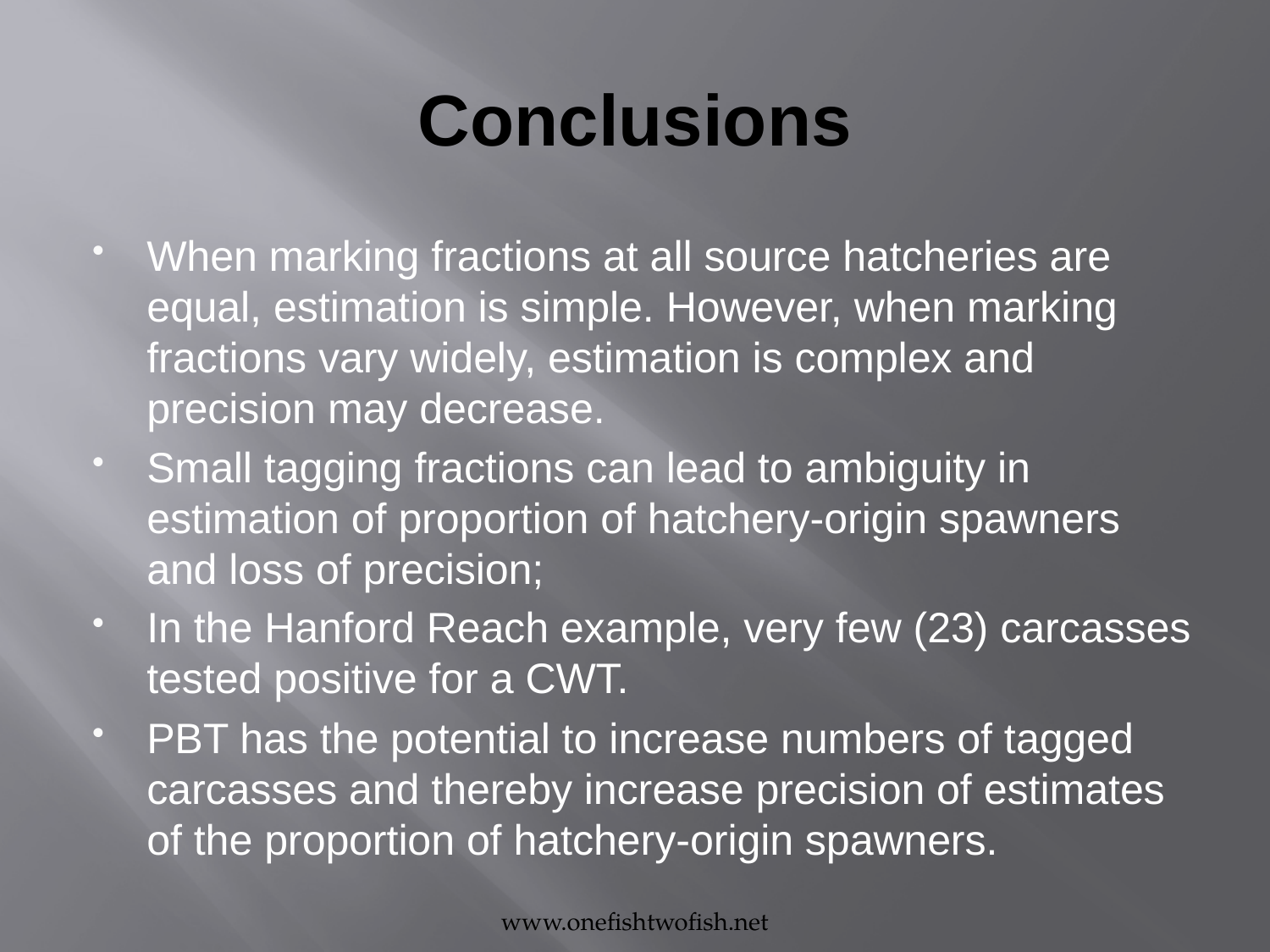

# Conclusions
When marking fractions at all source hatcheries are equal, estimation is simple. However, when marking fractions vary widely, estimation is complex and precision may decrease.
Small tagging fractions can lead to ambiguity in estimation of proportion of hatchery-origin spawners and loss of precision;
In the Hanford Reach example, very few (23) carcasses tested positive for a CWT.
PBT has the potential to increase numbers of tagged carcasses and thereby increase precision of estimates of the proportion of hatchery-origin spawners.
www.onefishtwofish.net